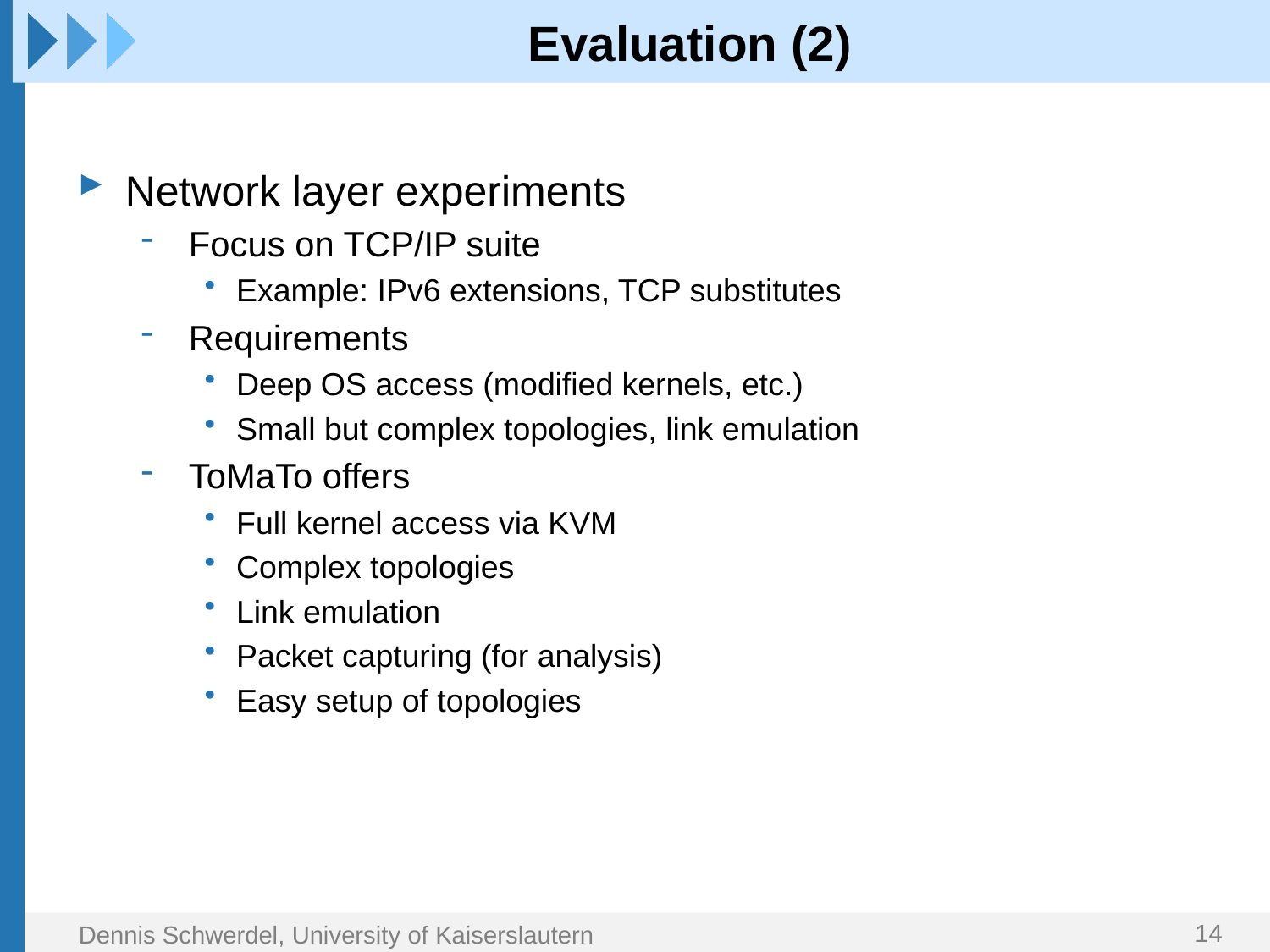

# Evaluation (2)
Network layer experiments
Focus on TCP/IP suite
Example: IPv6 extensions, TCP substitutes
Requirements
Deep OS access (modified kernels, etc.)
Small but complex topologies, link emulation
ToMaTo offers
Full kernel access via KVM
Complex topologies
Link emulation
Packet capturing (for analysis)
Easy setup of topologies